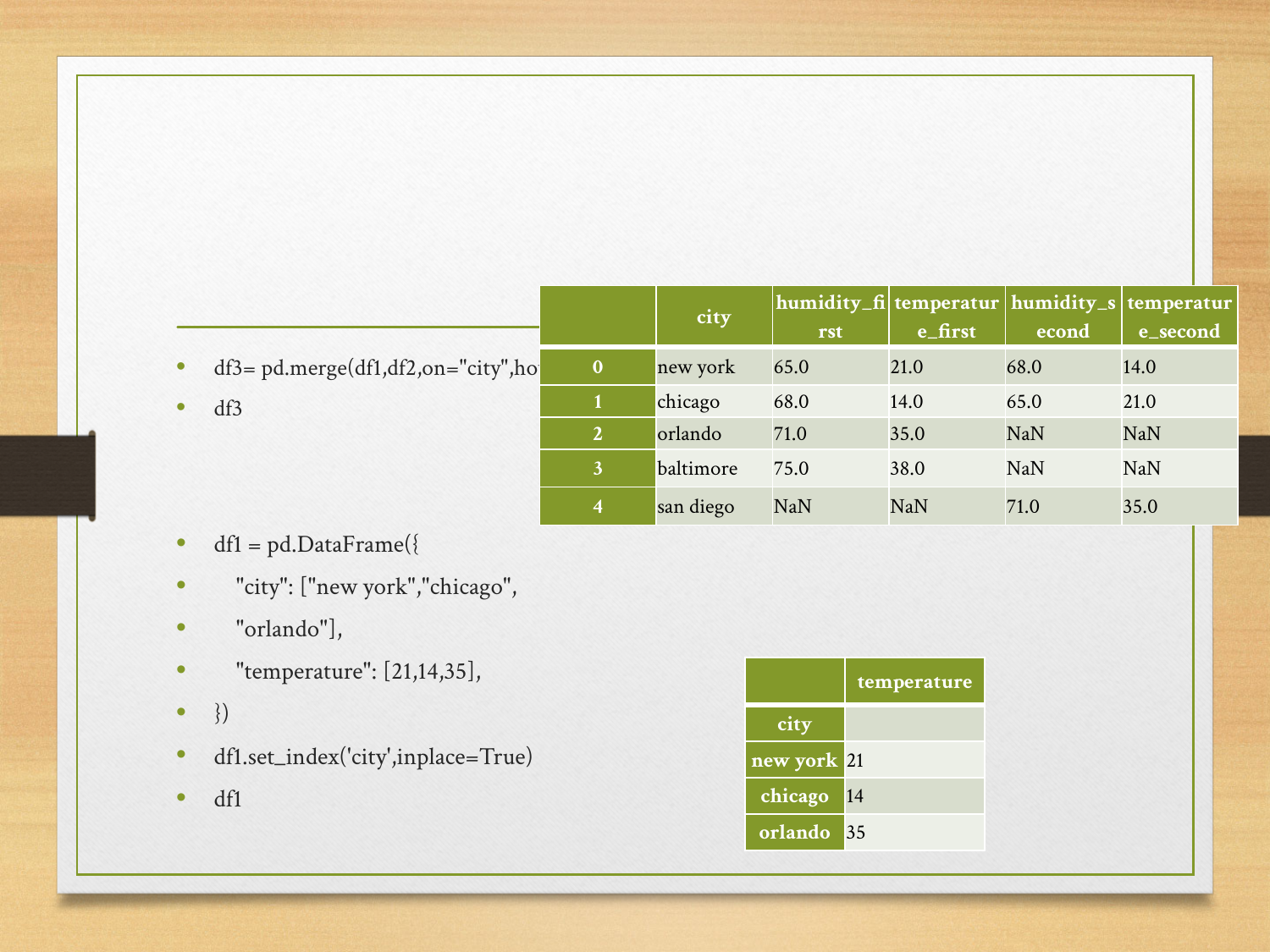

#
|  | city | humidity\_first | temperature\_first | humidity\_second | temperature\_second |
| --- | --- | --- | --- | --- | --- |
| 0 | new york | 65.0 | 21.0 | 68.0 | 14.0 |
| 1 | chicago | 68.0 | 14.0 | 65.0 | 21.0 |
| 2 | orlando | 71.0 | 35.0 | NaN | NaN |
| 3 | baltimore | 75.0 | 38.0 | NaN | NaN |
| 4 | san diego | NaN | NaN | 71.0 | 35.0 |
df3= pd.merge(df1,df2,on="city",how="outer", suffixes=('_first','_second'))
df3

df1 = pd.DataFrame({
    "city": ["new york","chicago",
    "orlando"],
    "temperature": [21,14,35],
})
df1.set_index('city',inplace=True)
df1

|  | temperature |
| --- | --- |
| city |  |
| new york | 21 |
| chicago | 14 |
| orlando | 35 |